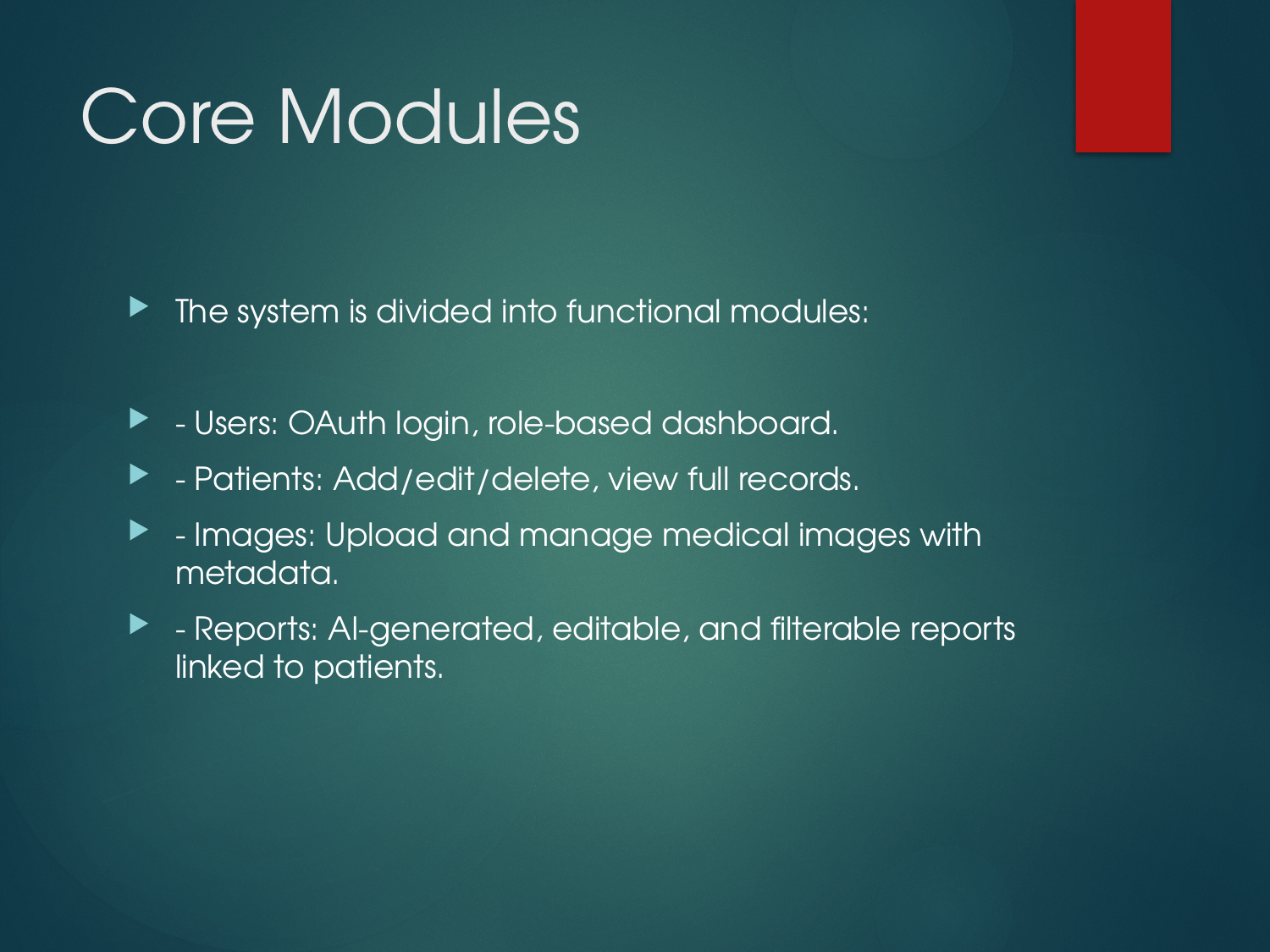

# Core Modules
The system is divided into functional modules:

- Users: OAuth login, role-based dashboard.
- Patients: Add/edit/delete, view full records.
- Images: Upload and manage medical images with metadata.
- Reports: AI-generated, editable, and filterable reports linked to patients.